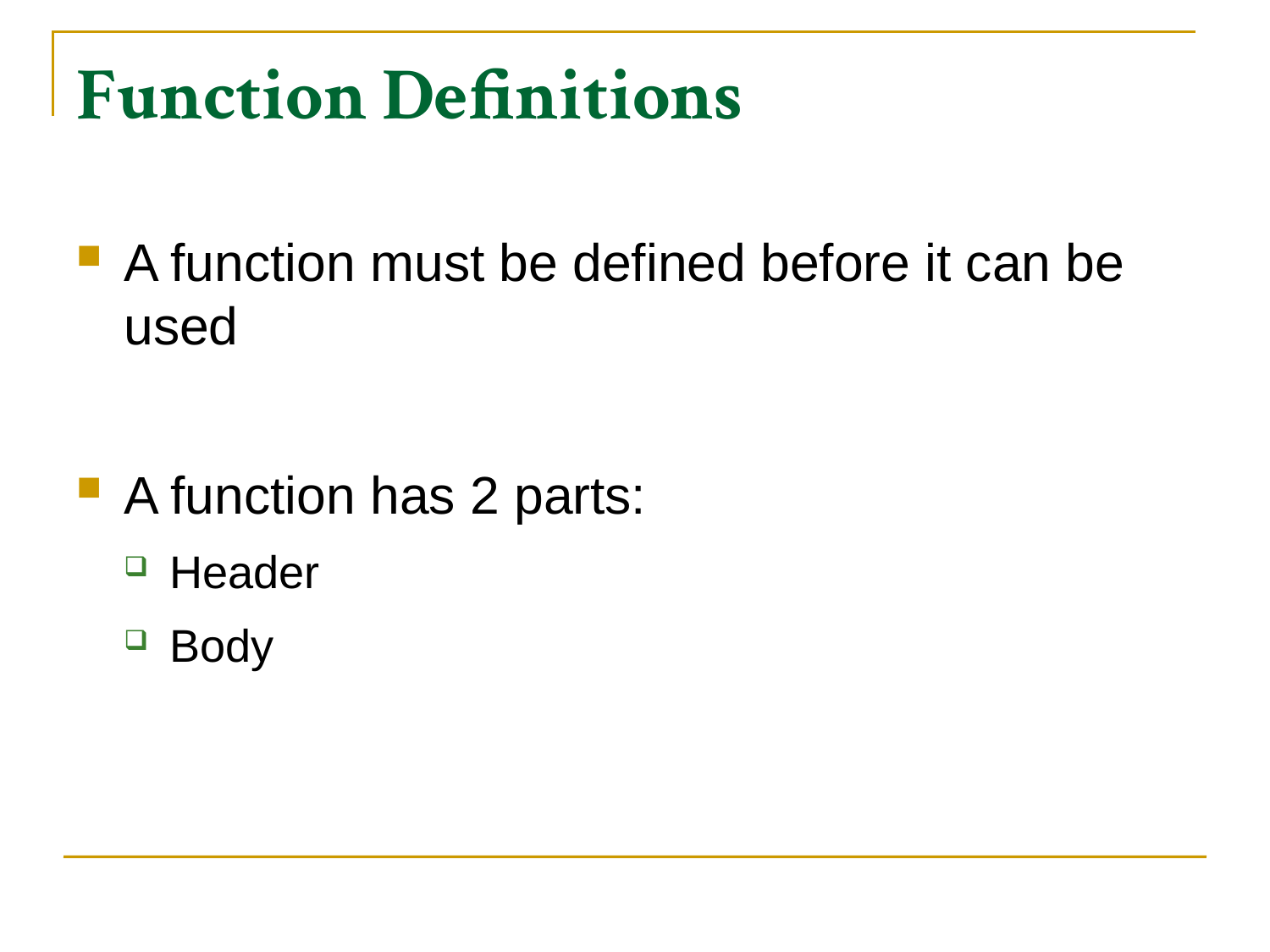

# Function Definitions
A function must be defined before it can be used

A function has 2 parts:
Header
Body